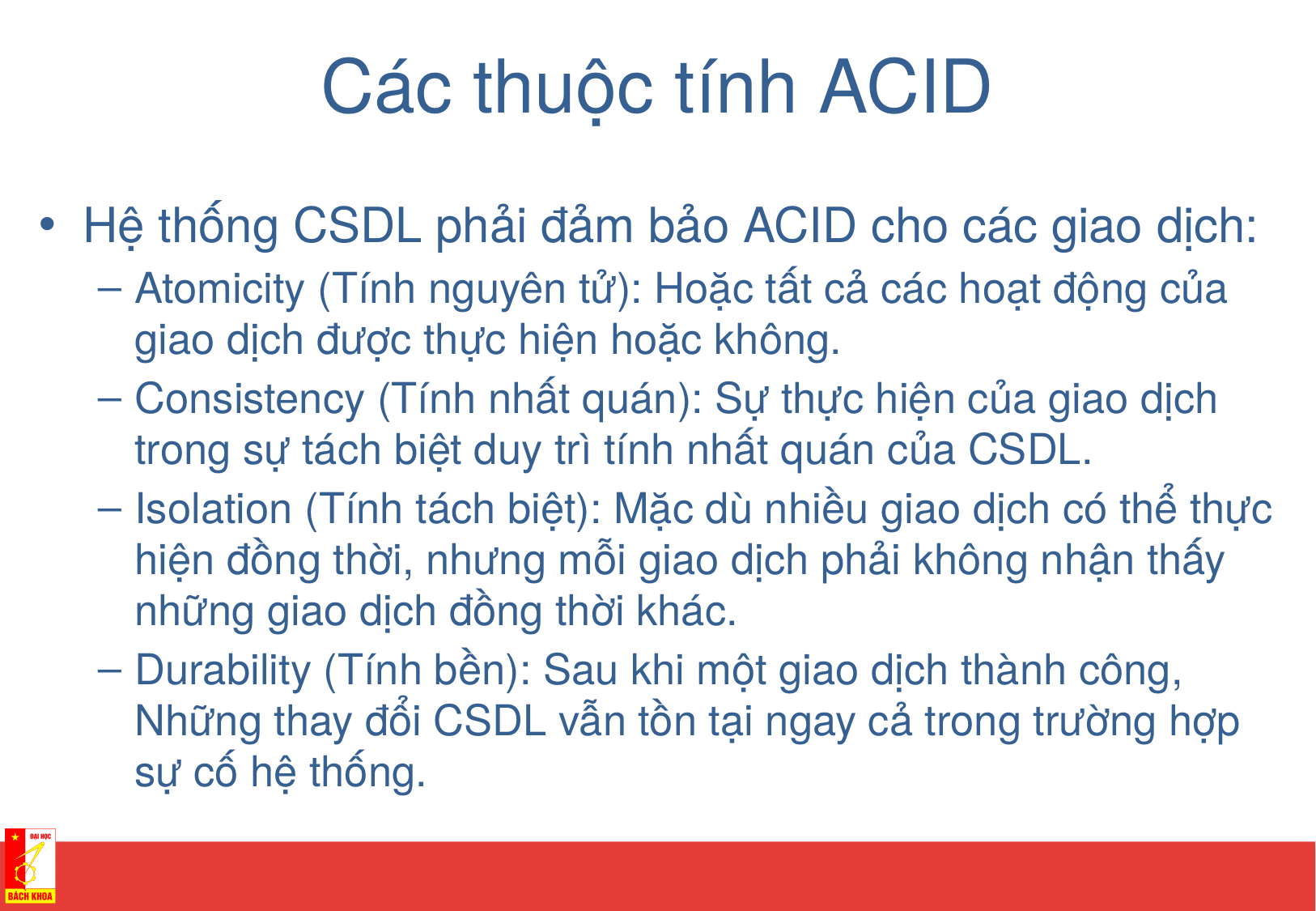

# Các thuộc tính ACID
Hệ thống CSDL phải đảm bảo ACID cho các giao dịch:
Atomicity (Tính nguyên tử): Hoặc tất cả các hoạt động của giao dịch được thực hiện hoặc không.
Consistency (Tính nhất quán): Sự thực hiện của giao dịch trong sự tách biệt duy trì tính nhất quán của CSDL.
Isolation (Tính tách biệt): Mặc dù nhiều giao dịch có thể thực hiện đồng thời, nhưng mỗi giao dịch phải không nhận thấy những giao dịch đồng thời khác.
Durability (Tính bền): Sau khi một giao dịch thành công, Những thay đổi CSDL vẫn tồn tại ngay cả trong trường hợp sự cố hệ thống.